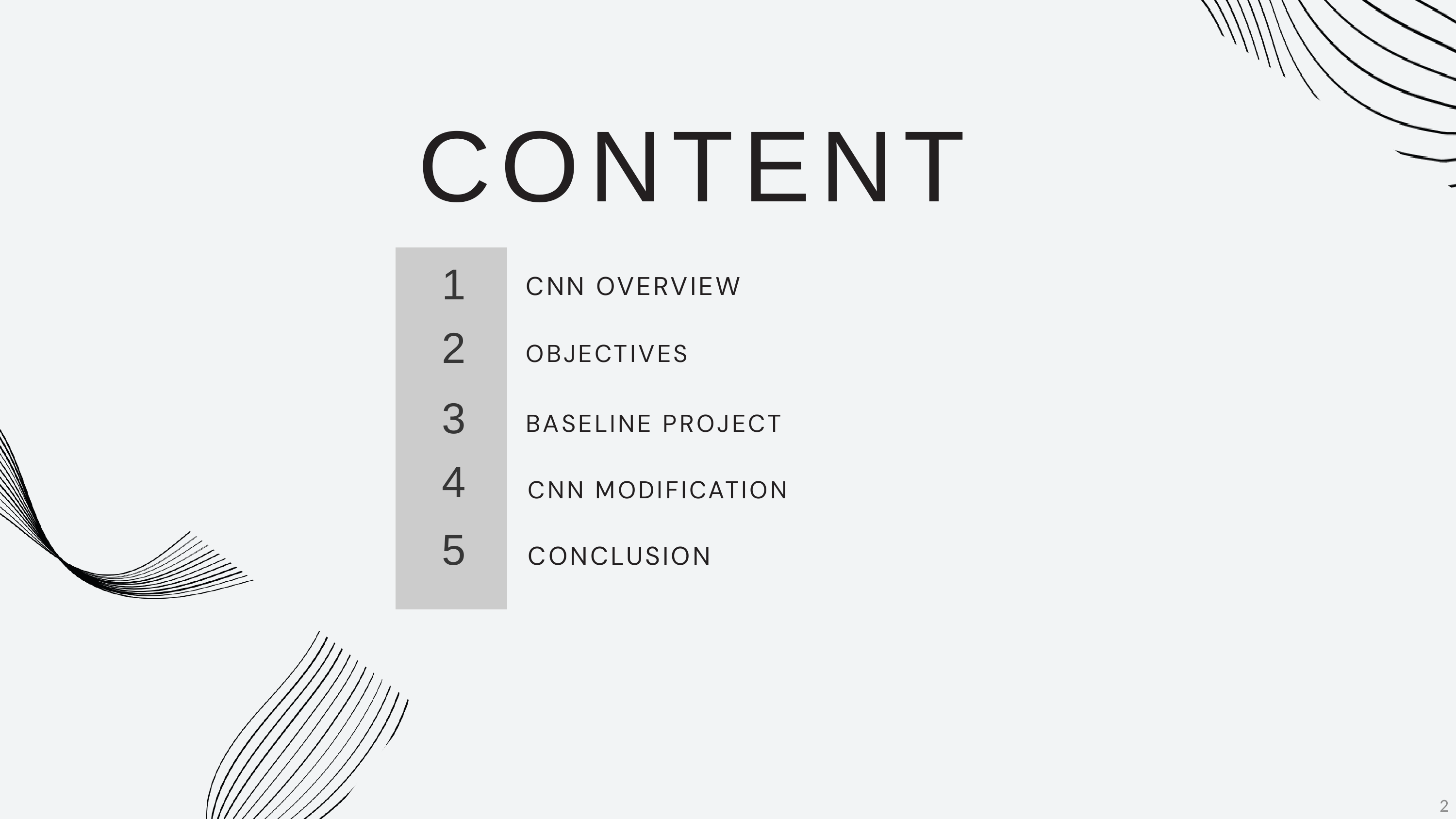

CONTENT

1
CNN OVERVIEW
2
OBJECTIVES
3
BASELINE PROJECT

4

CNN MODIFICATION
5

CONCLUSION
2